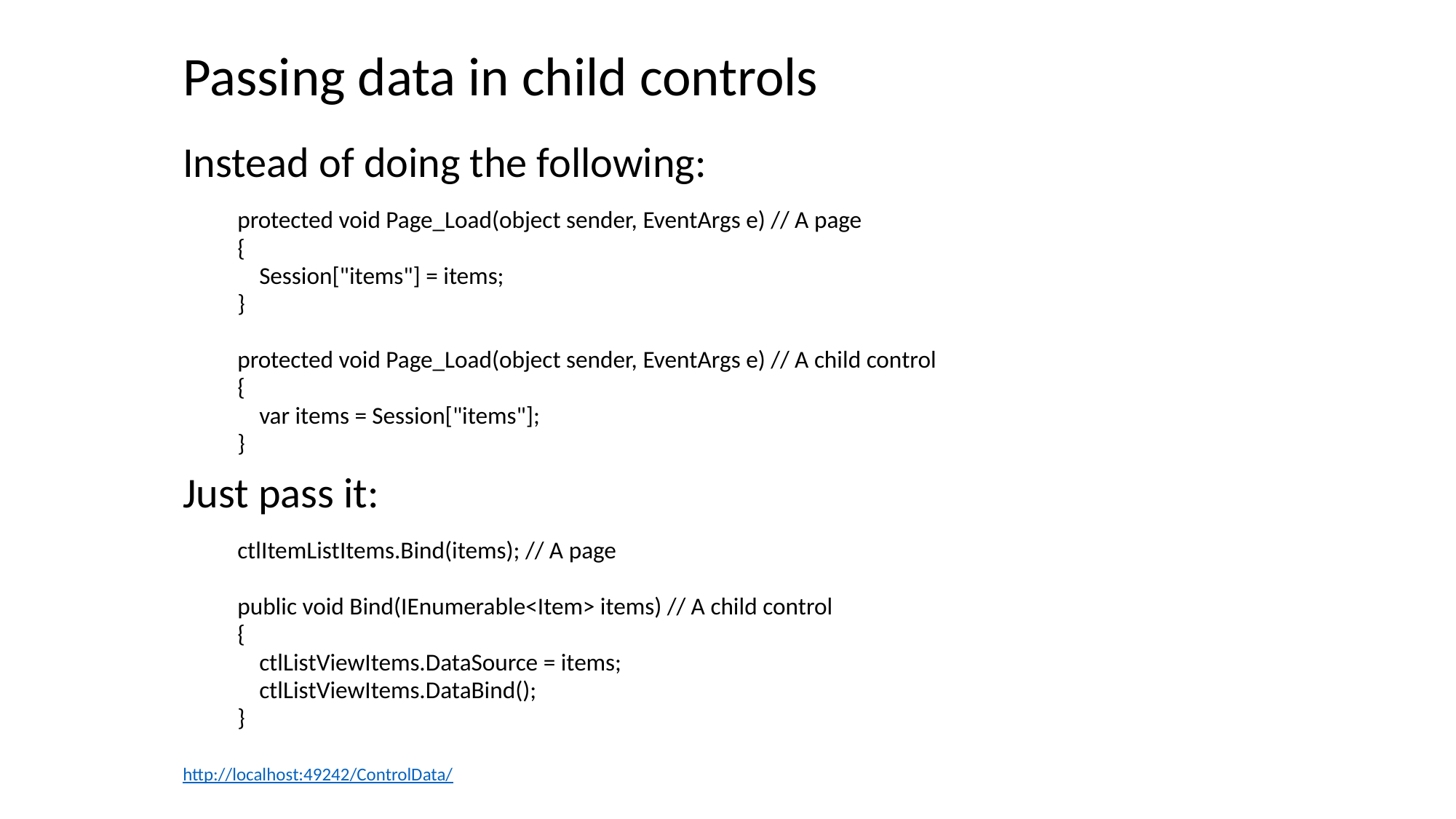

Passing data in child controls
Instead of doing the following:
protected void Page_Load(object sender, EventArgs e) // A page
{
    Session["items"] = items;
}

protected void Page_Load(object sender, EventArgs e) // A child control
{
    var items = Session["items"];
}
Just pass it:
ctlItemListItems.Bind(items); // A page

public void Bind(IEnumerable<Item> items) // A child control
{
    ctlListViewItems.DataSource = items;
    ctlListViewItems.DataBind();
}

http://localhost:49242/ControlData/